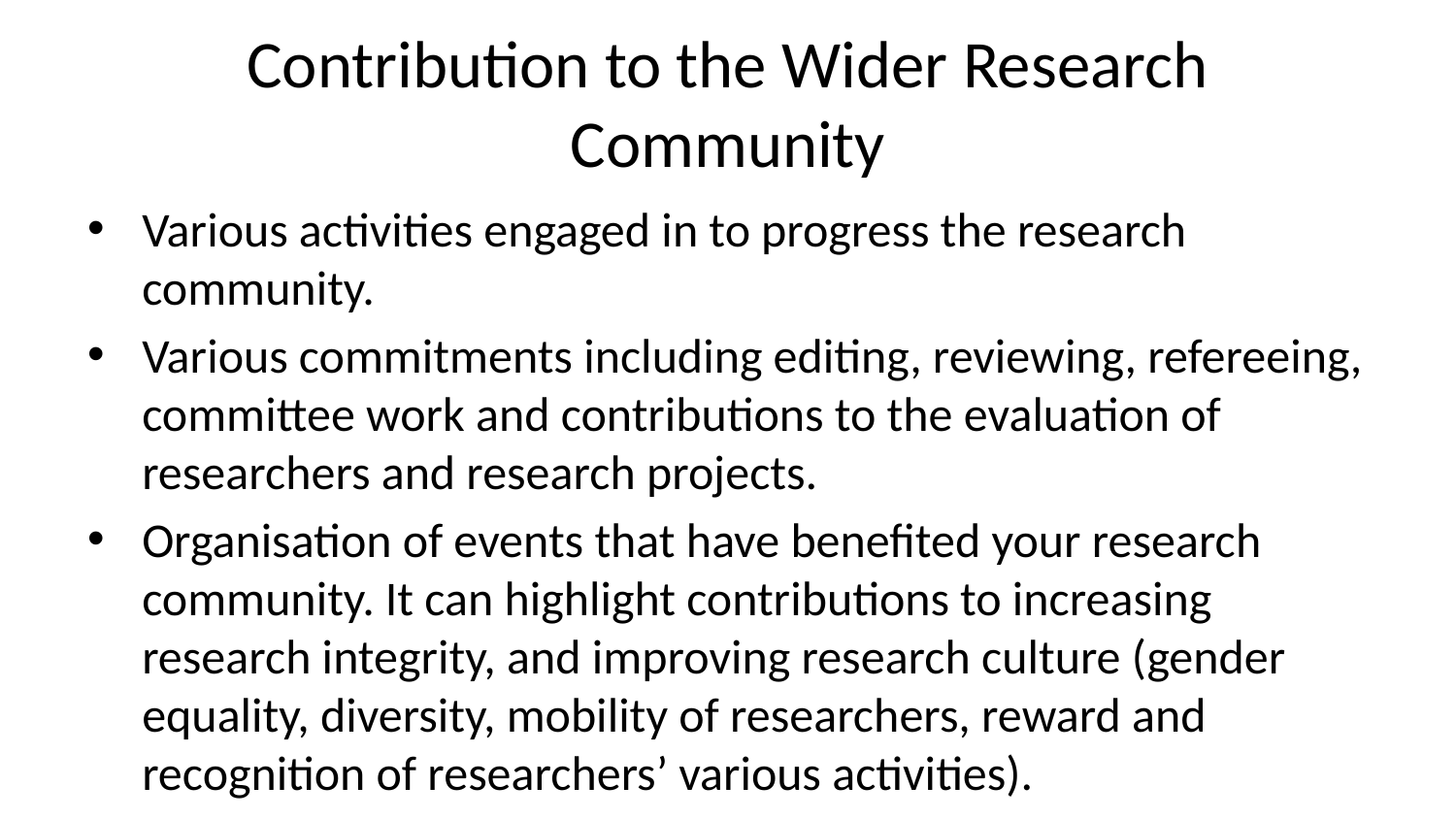

# Contribution to the Wider Research Community
Various activities engaged in to progress the research community.
Various commitments including editing, reviewing, refereeing, committee work and contributions to the evaluation of researchers and research projects.
Organisation of events that have benefited your research community. It can highlight contributions to increasing research integrity, and improving research culture (gender equality, diversity, mobility of researchers, reward and recognition of researchers’ various activities).
Appointments to positions of responsibility such as committee membership and corporate roles within your department, institution or organisation, and recognition by invitation within your sector.